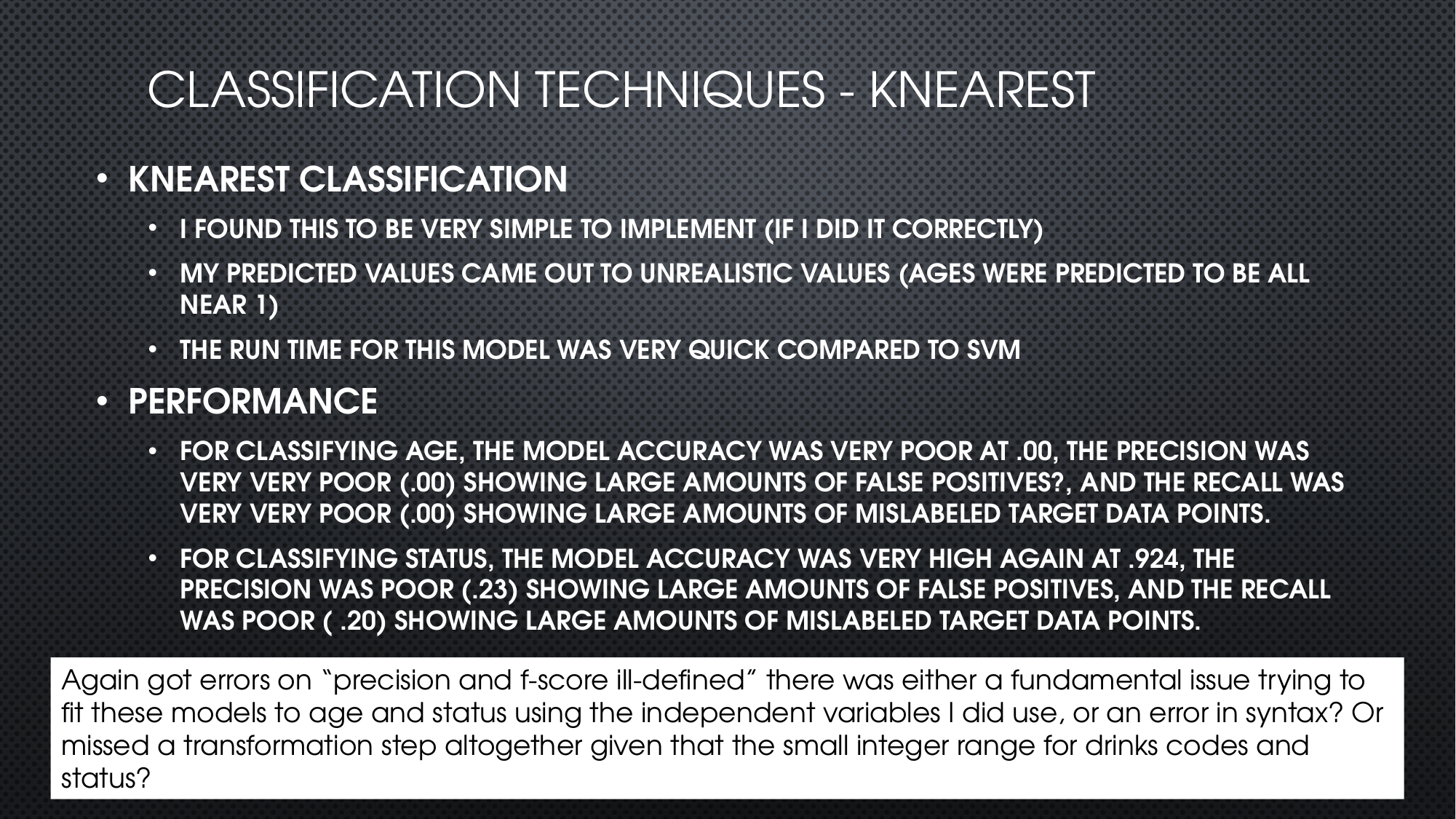

# Classification Techniques - KNearest
Knearest Classification
I found this to be very simple to implement (if I did it correctly)
My predicted values came out to Unrealistic values (ages were predicted to be all near 1)
The run time for this model was very quick compared to SVM
Performance
For Classifying Age, the model accuracy was Very Poor at .00, the precision was very Very poor (.00) showing large amounts of false positives?, and the recall was Very Very Poor (.00) showing large amounts of mislabeled target data points.
For Classifying Status, the model accuracy was Very High again at .924, the precision was Poor (.23) showing large amounts of false positives, and the recall was Poor ( .20) showing large amounts of mislabeled target data points.
Again got errors on “precision and f-score ill-defined” there was either a fundamental issue trying to fit these models to age and status using the independent variables I did use, or an error in syntax? Or missed a transformation step altogether given that the small integer range for drinks codes and status?